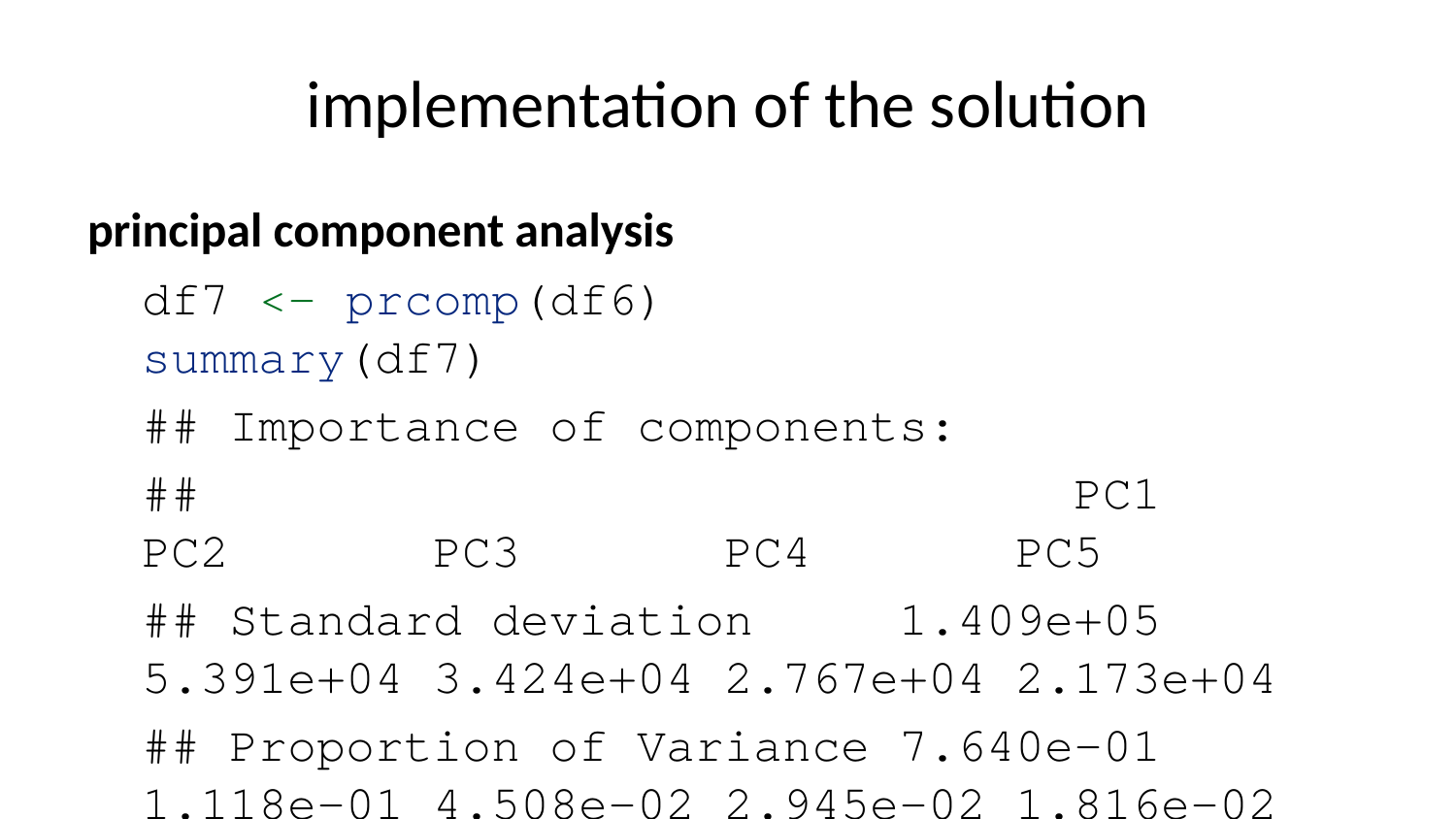

# implementation of the solution
principal component analysis
df7 <- prcomp(df6)
summary(df7)
## Importance of components:
##                              PC1       PC2       PC3       PC4       PC5
## Standard deviation     1.409e+05 5.391e+04 3.424e+04 2.767e+04 2.173e+04
## Proportion of Variance 7.640e-01 1.118e-01 4.508e-02 2.945e-02 1.816e-02
## Cumulative Proportion  7.640e-01 8.758e-01 9.209e-01 9.504e-01 9.685e-01
##                              PC6       PC7       PC8       PC9      PC10
## Standard deviation     2.013e+04 1.268e+04 1.037e+04 8.656e+03 5.004e+03
## Proportion of Variance 1.558e-02 6.190e-03 4.130e-03 2.880e-03 9.600e-04
## Cumulative Proportion  9.841e-01 9.903e-01 9.944e-01 9.973e-01 9.983e-01
##                             PC11      PC12      PC13      PC14      PC15
## Standard deviation     3.799e+03 3.476e+03 2.935e+03 2.429e+03 1.305e+03
## Proportion of Variance 5.600e-04 4.600e-04 3.300e-04 2.300e-04 7.000e-05
## Cumulative Proportion  9.988e-01 9.993e-01 9.996e-01 9.999e-01 9.999e-01
##                             PC16      PC17      PC18      PC19      PC20
## Standard deviation     1.085e+03 741.77868 521.16570 423.43207 3.735e-12
## Proportion of Variance 5.000e-05   0.00002   0.00001   0.00001 0.000e+00
## Cumulative Proportion  1.000e+00   0.99998   0.99999   1.00000 1.000e+00
# Calling str() to have a look at your PCA object str(df7)
## List of 5
##  $ sdev    : num [1:20] 140945 53915 34237 27671 21732 ...
##  $ rotation: num [1:30, 1:20] -0.0256 -0.0243 -0.0263 -0.0286 -0.6041 ...
##   ..- attr(*, "dimnames")=List of 2
##   .. ..$ : chr [1:30] "Jan-23" "Feb-23" "Mar-23" "Apr-23" ...
##   .. ..$ : chr [1:20] "PC1" "PC2" "PC3" "PC4" ...
##  $ center  : Named num [1:30] 6253 7472 7200 7260 45448 ...
##   ..- attr(*, "names")= chr [1:30] "Jan-23" "Feb-23" "Mar-23" "Apr-23" ...
##  $ scale   : logi FALSE
##  $ x       : num [1:20, 1:20] 54142 -84104 -19412 96195 8986 ...
##   ..- attr(*, "dimnames")=List of 2
##   .. ..$ : NULL
##   .. ..$ : chr [1:20] "PC1" "PC2" "PC3" "PC4" ...
##  - attr(*, "class")= chr "prcomp"